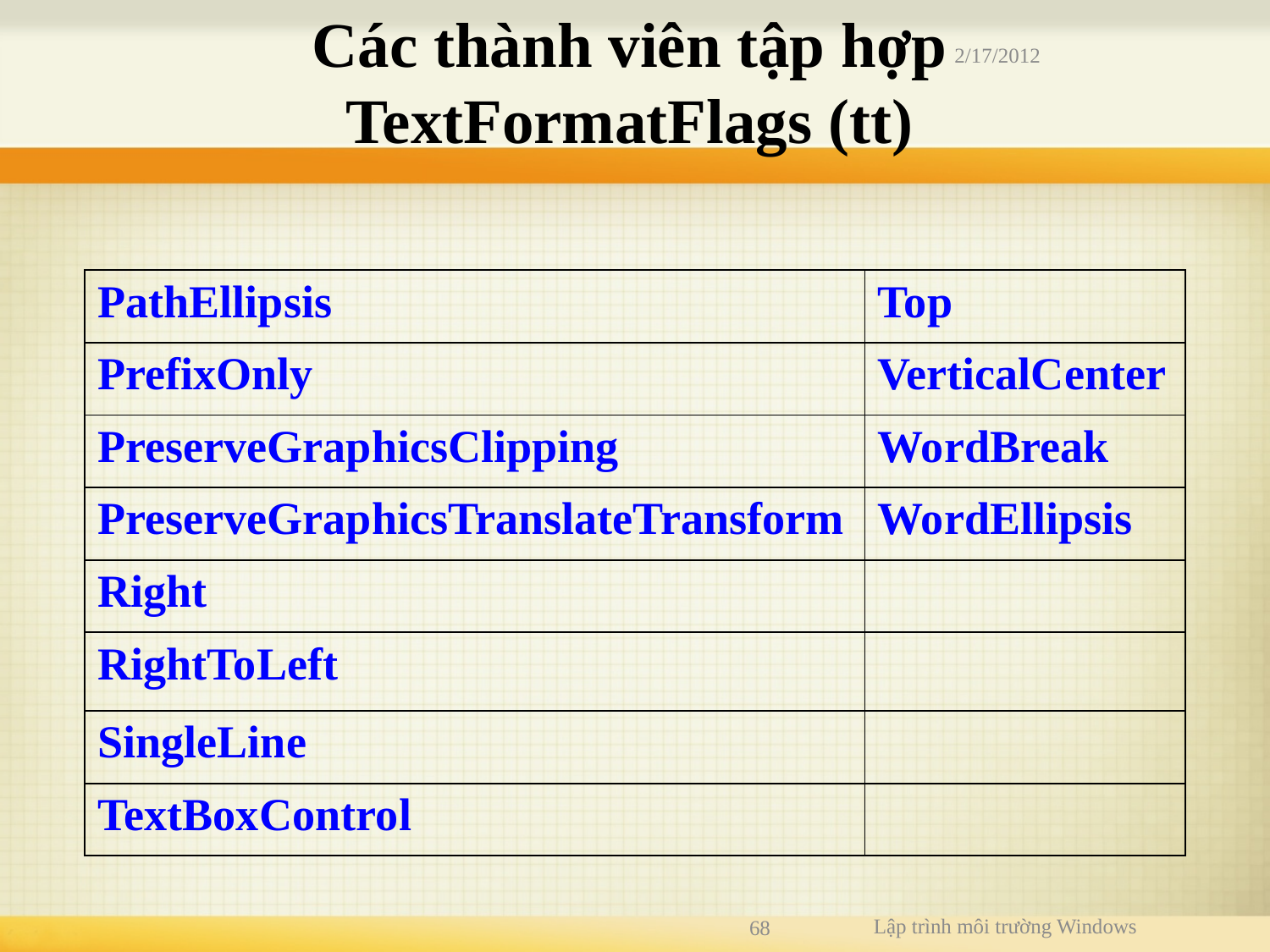

2/17/2012
# Các thành viên tập hợp TextFormatFlags (tt)
| PathEllipsis | Top |
| --- | --- |
| PrefixOnly | VerticalCenter |
| PreserveGraphicsClipping | WordBreak |
| PreserveGraphicsTranslateTransform | WordEllipsis |
| Right |  |
| RightToLeft |  |
| SingleLine |  |
| TextBoxControl |  |
Lập trình môi trường Windows
68